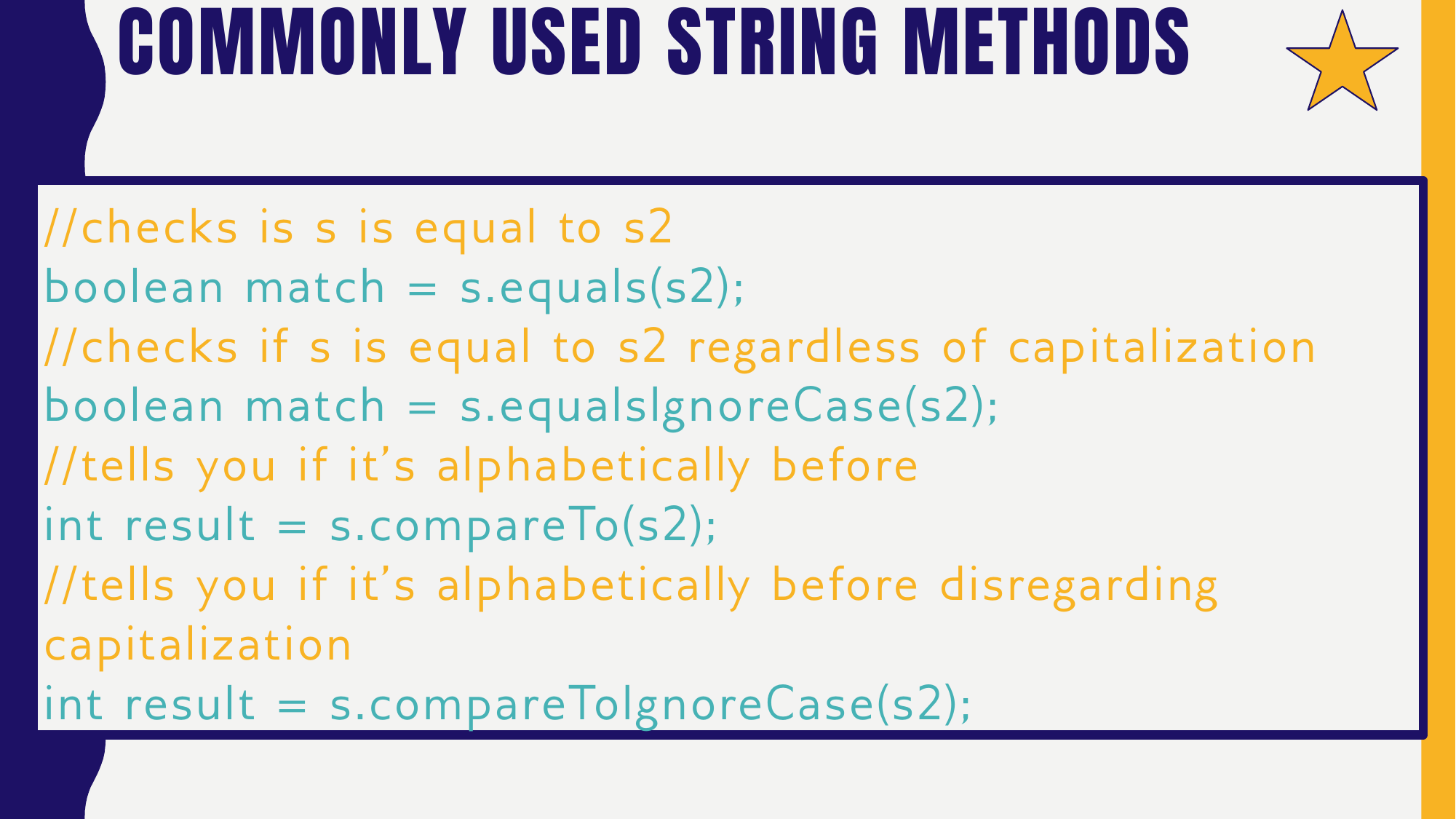

# Commonly used String methods

//checks is s is equal to s2
boolean match = s.equals(s2);
//checks if s is equal to s2 regardless of capitalization
boolean match = s.equalsIgnoreCase(s2);
//tells you if it’s alphabetically before
int result = s.compareTo(s2);
//tells you if it’s alphabetically before disregarding capitalization
int result = s.compareToIgnoreCase(s2);